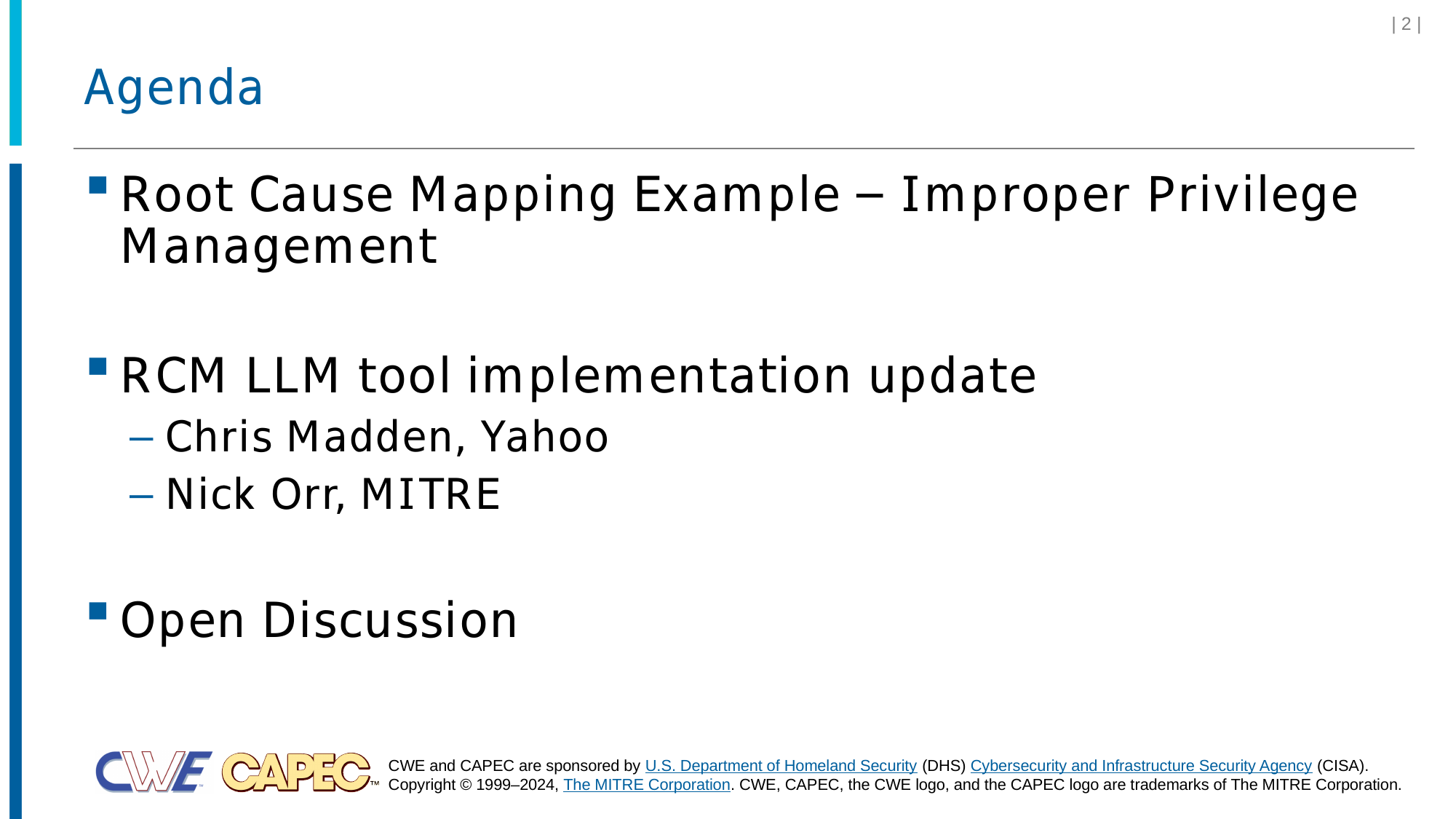

| 2 |
# Agenda
Root Cause Mapping Example – Improper Privilege Management

RCM LLM tool implementation update
Chris Madden, Yahoo
Nick Orr, MITRE

Open Discussion